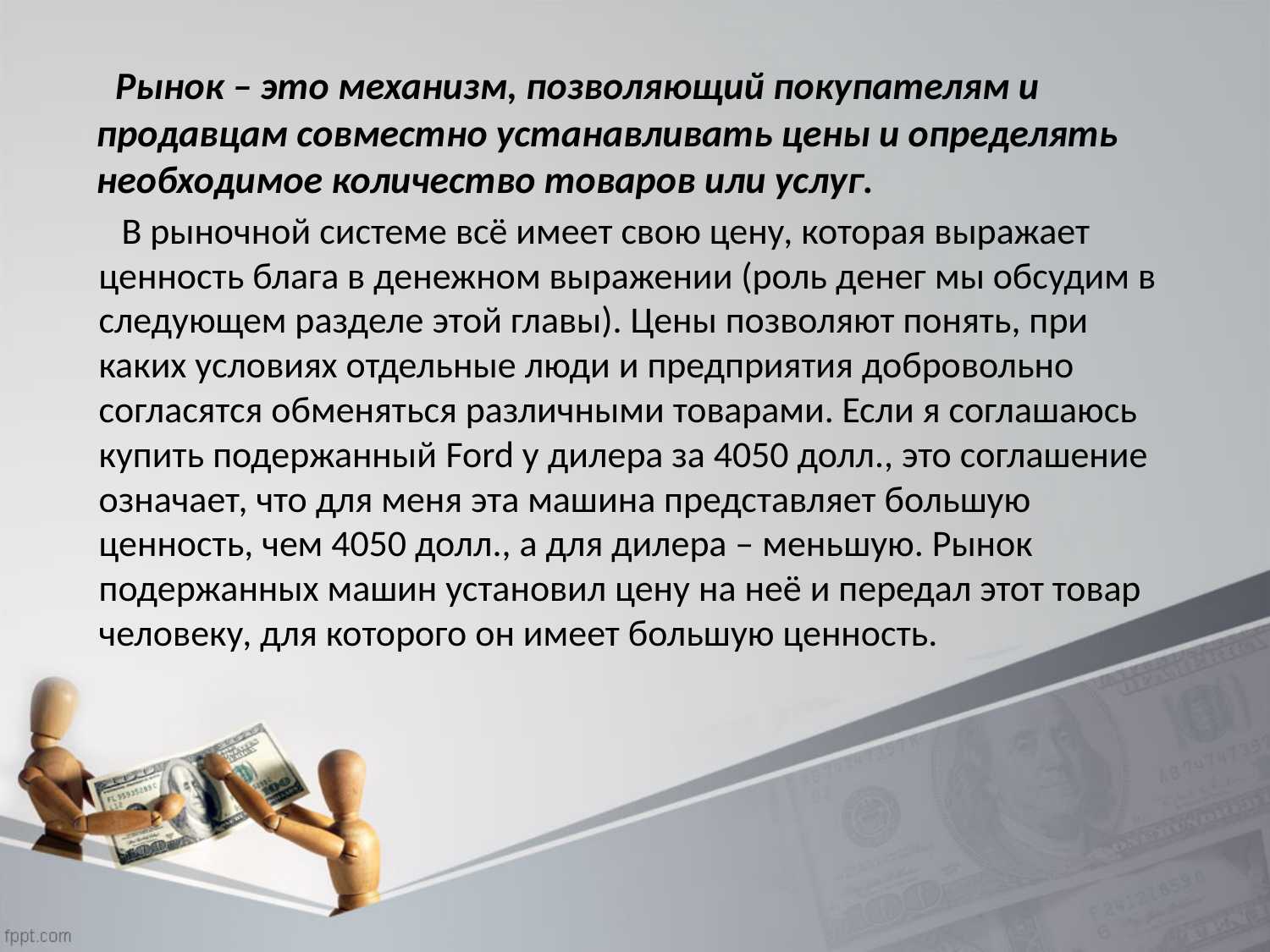

# Рынок – это механизм, позволяющий покупателям и продавцам совместно устанавливать цены и определять необходимое количество товаров или услуг.
        В рыночной системе всё имеет свою цену, которая выражает ценность блага в денежном выражении (роль денег мы обсудим в следующем разделе этой главы). Цены позволяют понять, при каких условиях отдельные люди и предприятия добровольно согласятся обменяться различными товарами. Если я соглашаюсь купить подержанный Ford у дилера за 4050 долл., это соглашение означает, что для меня эта машина представляет большую ценность, чем 4050 долл., а для дилера – меньшую. Рынок подержанных машин установил цену на неё и передал этот товар человеку, для которого он имеет большую ценность.